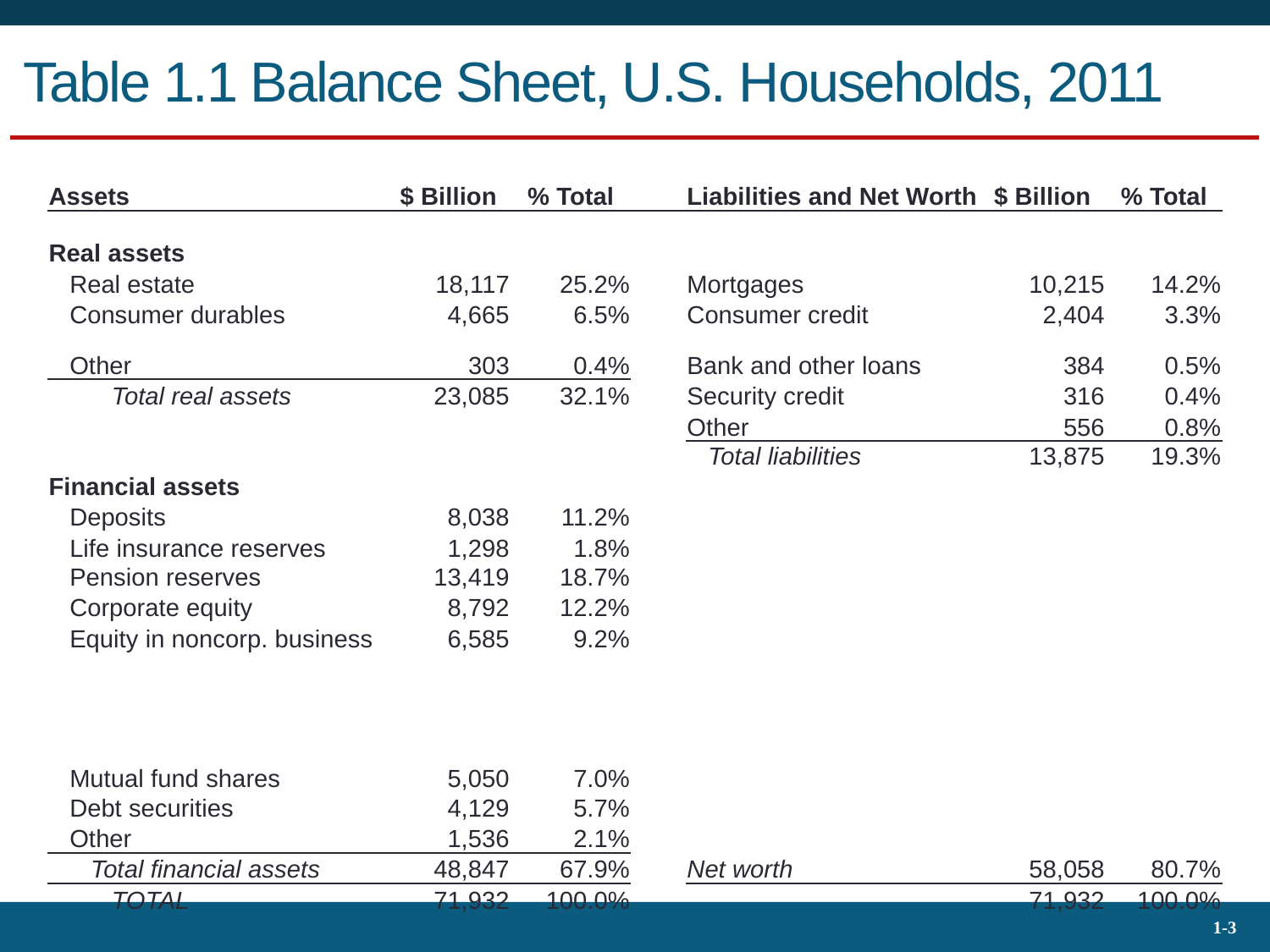

# Table 1.1 Balance Sheet, U.S. Households, 2011

| Assets | $ Billion | % Total |  | Liabilities and Net Worth | $ Billion | % Total |
| --- | --- | --- | --- | --- | --- | --- |
|  |  |  |  |  |  |  |
| Real assets |  |  |  |  |  |  |
| Real estate | 18,117 | 25.2% |  | Mortgages | 10,215 | 14.2% |
| Consumer durables | 4,665 | 6.5% |  | Consumer credit | 2,404 | 3.3% |
| Other | 303 | 0.4% |  | Bank and other loans | 384 | 0.5% |
| Total real assets | 23,085 | 32.1% |  | Security credit | 316 | 0.4% |
|  |  |  |  | Other | 556 | 0.8% |
|  |  |  |  | Total liabilities | 13,875 | 19.3% |
| Financial assets |  |  |  |  |  |  |
| Deposits | 8,038 | 11.2% |  |  |  |  |
| Life insurance reserves | 1,298 | 1.8% |  |  |  |  |
| Pension reserves | 13,419 | 18.7% |  |  |  |  |
| Corporate equity | 8,792 | 12.2% |  |  |  |  |
| Equity in noncorp. business | 6,585 | 9.2% |  |  |  |  |
| Mutual fund shares | 5,050 | 7.0% |  |  |  |  |
| Debt securities | 4,129 | 5.7% |  |  |  |  |
| Other | 1,536 | 2.1% |  |  |  |  |
| Total financial assets | 48,847 | 67.9% |  | Net worth | 58,058 | 80.7% |
| TOTAL | 71,932 | 100.0% |  |  | 71,932 | 100.0% |
|  |  |  |  |  |  |  |
| Note: Column sums may differ from total because of rounding error. SOURCE: Flow of Funds Accounts of the United States, Board of Governors of the Federal Reserve System, June 2011. |  |  |  |  |  |  |